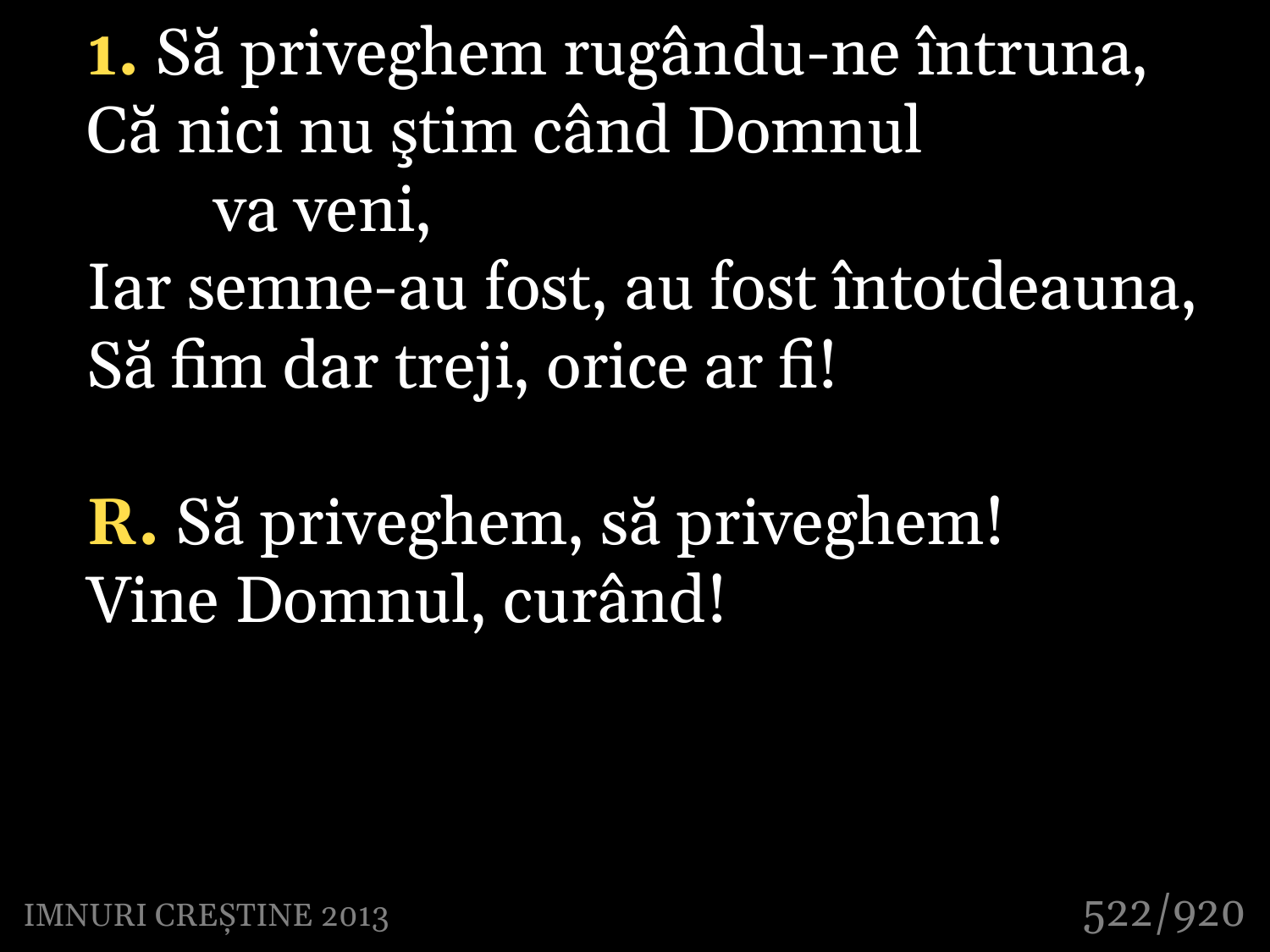

1. Să priveghem rugându-ne întruna,
Că nici nu ştim când Domnul
	va veni,
Iar semne-au fost, au fost întotdeauna,
Să fim dar treji, orice ar fi!

R. Să priveghem, să priveghem!
Vine Domnul, curând!
522/920
IMNURI CREȘTINE 2013